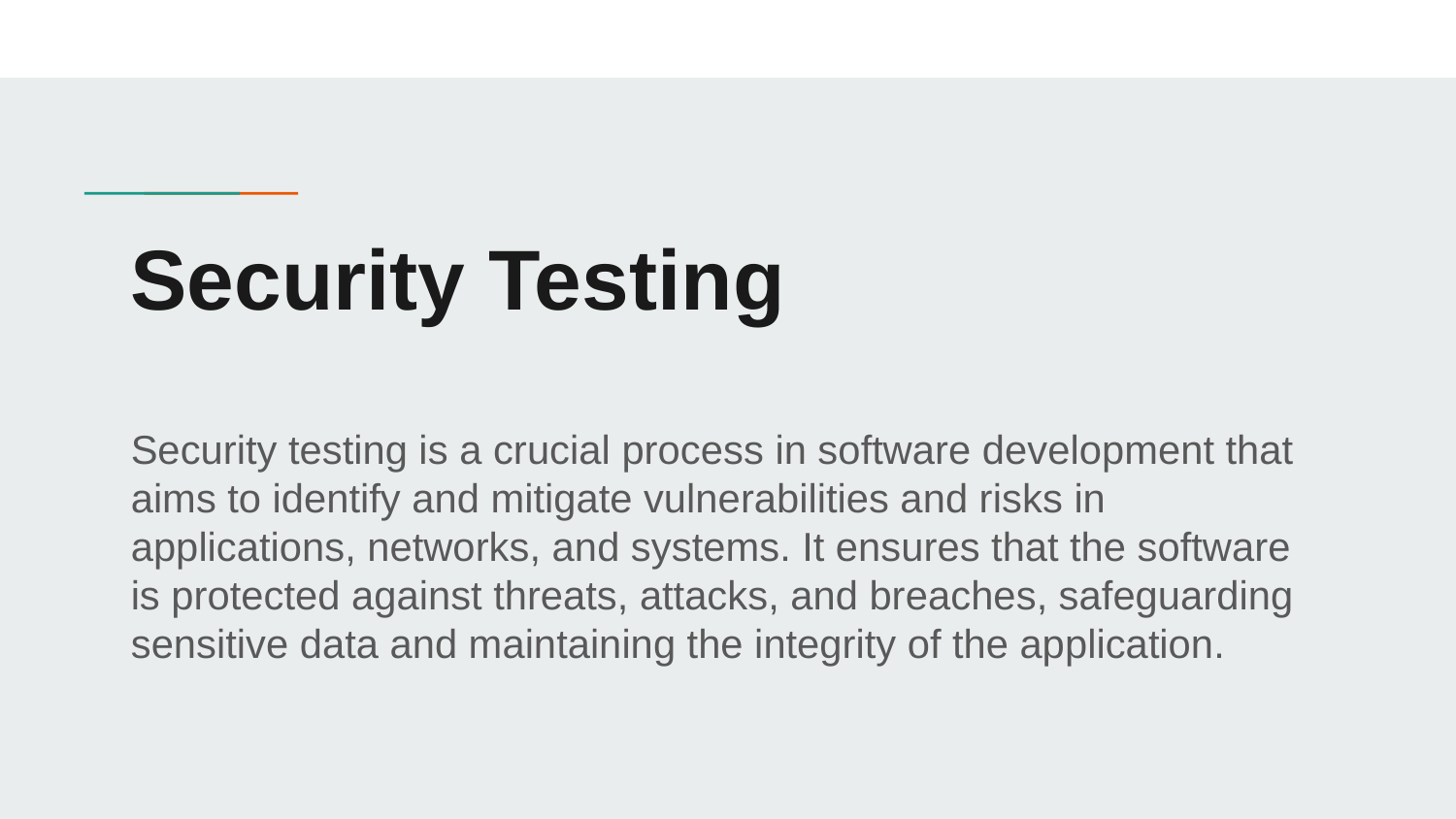

# Security Testing
Security testing is a crucial process in software development that aims to identify and mitigate vulnerabilities and risks in applications, networks, and systems. It ensures that the software is protected against threats, attacks, and breaches, safeguarding sensitive data and maintaining the integrity of the application.